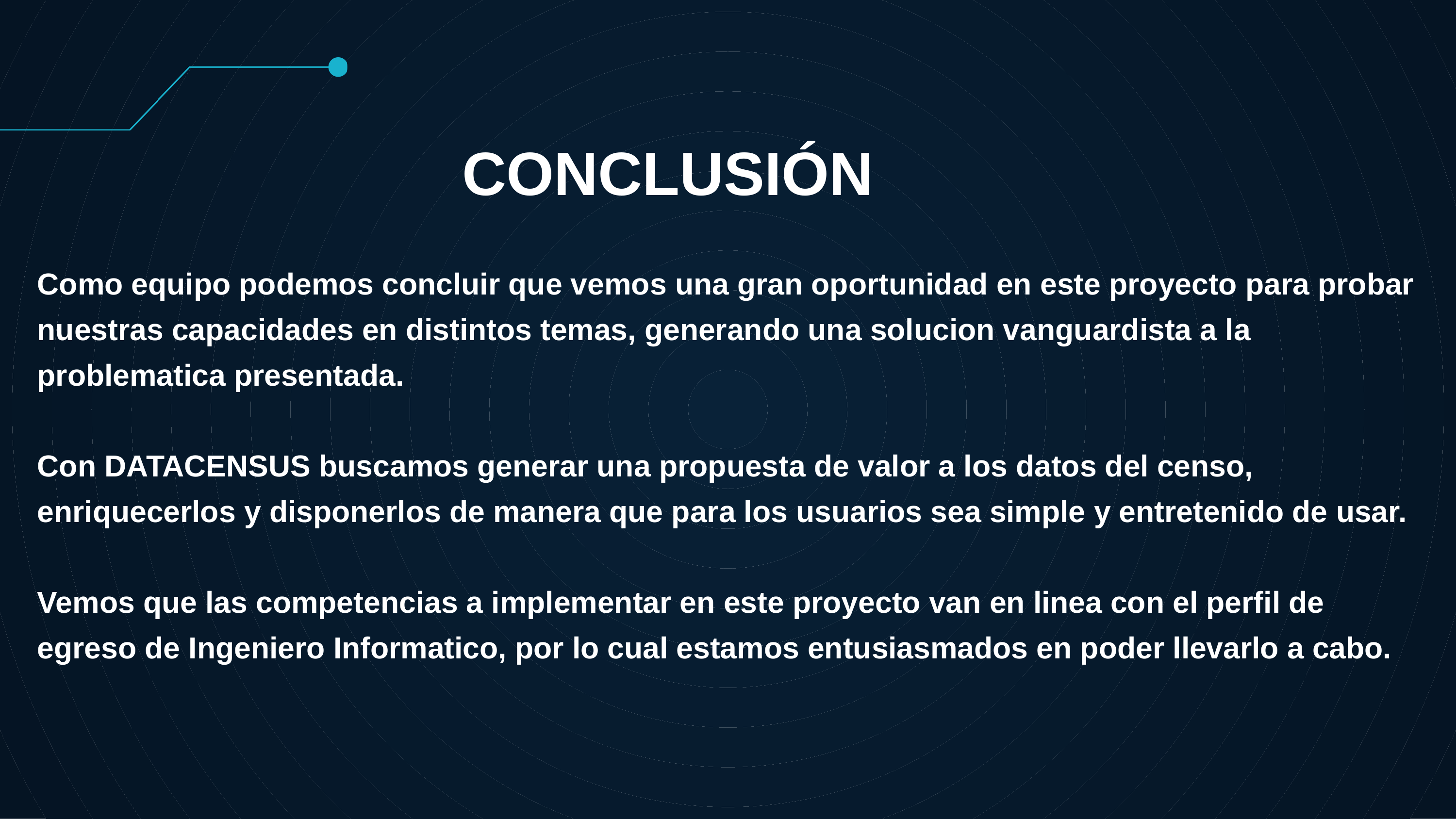

CONCLUSIÓN
Como equipo podemos concluir que vemos una gran oportunidad en este proyecto para probar nuestras capacidades en distintos temas, generando una solucion vanguardista a la problematica presentada.

Con DATACENSUS buscamos generar una propuesta de valor a los datos del censo, enriquecerlos y disponerlos de manera que para los usuarios sea simple y entretenido de usar.

Vemos que las competencias a implementar en este proyecto van en linea con el perfil de egreso de Ingeniero Informatico, por lo cual estamos entusiasmados en poder llevarlo a cabo.